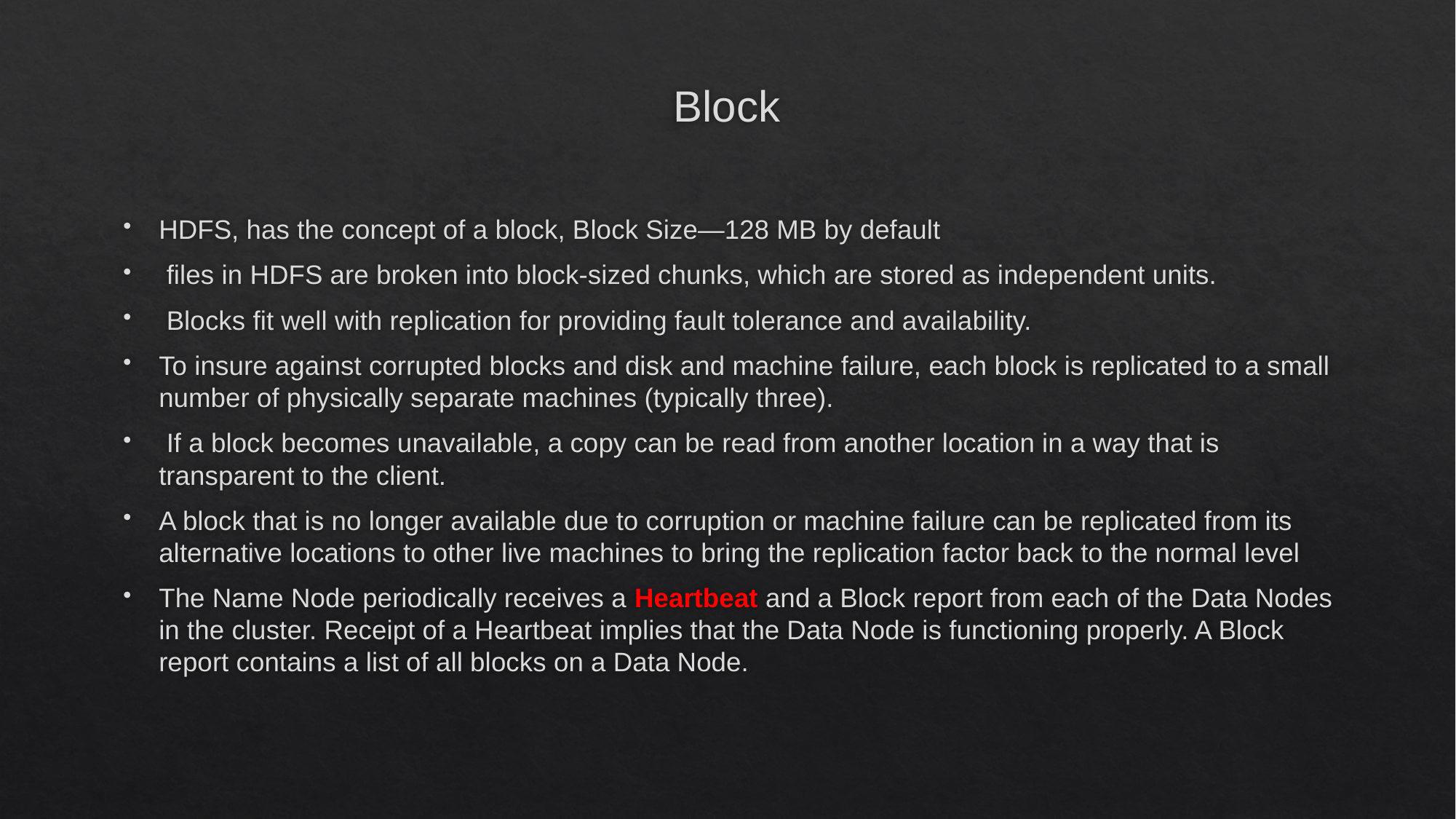

# Block
HDFS, has the concept of a block, Block Size—128 MB by default
 files in HDFS are broken into block-sized chunks, which are stored as independent units.
 Blocks fit well with replication for providing fault tolerance and availability.
To insure against corrupted blocks and disk and machine failure, each block is replicated to a small number of physically separate machines (typically three).
 If a block becomes unavailable, a copy can be read from another location in a way that is transparent to the client.
A block that is no longer available due to corruption or machine failure can be replicated from its alternative locations to other live machines to bring the replication factor back to the normal level
The Name Node periodically receives a Heartbeat and a Block report from each of the Data Nodes in the cluster. Receipt of a Heartbeat implies that the Data Node is functioning properly. A Block report contains a list of all blocks on a Data Node.